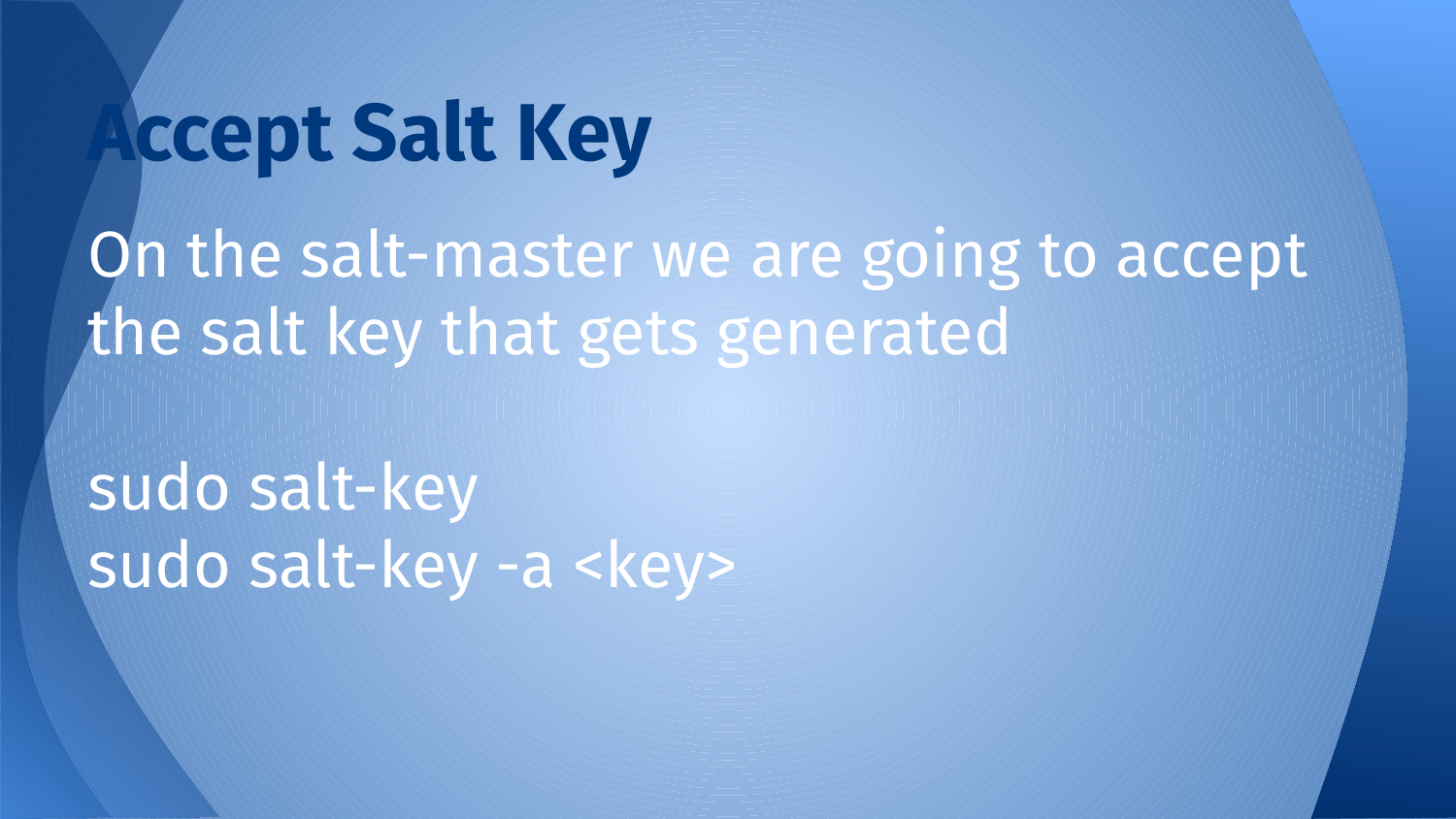

# Accept Salt Key
On the salt-master we are going to accept the salt key that gets generated

sudo salt-key
sudo salt-key -a <key>